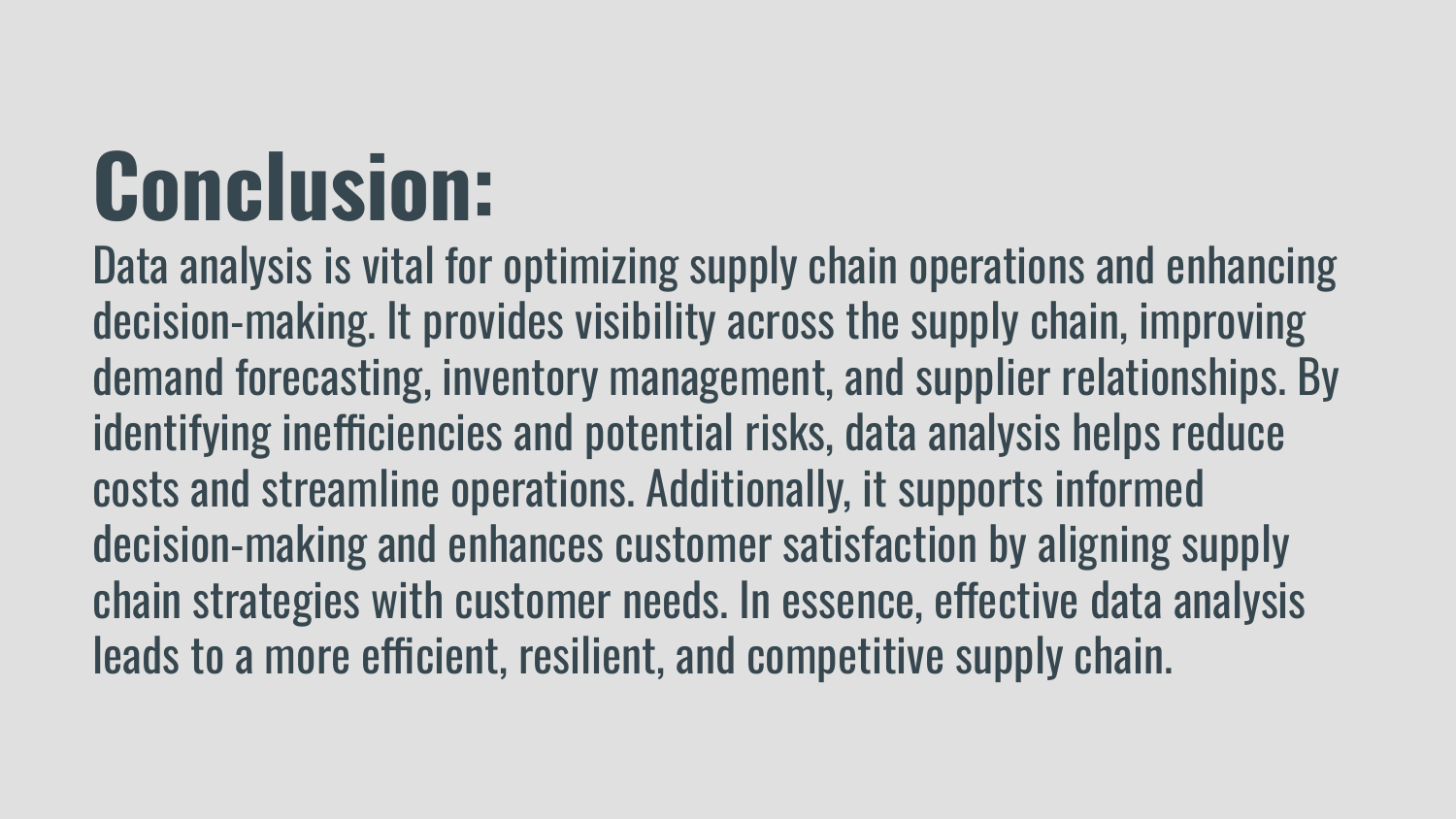

# Conclusion:
Data analysis is vital for optimizing supply chain operations and enhancing decision-making. It provides visibility across the supply chain, improving demand forecasting, inventory management, and supplier relationships. By identifying inefficiencies and potential risks, data analysis helps reduce costs and streamline operations. Additionally, it supports informed decision-making and enhances customer satisfaction by aligning supply chain strategies with customer needs. In essence, effective data analysis leads to a more efficient, resilient, and competitive supply chain.